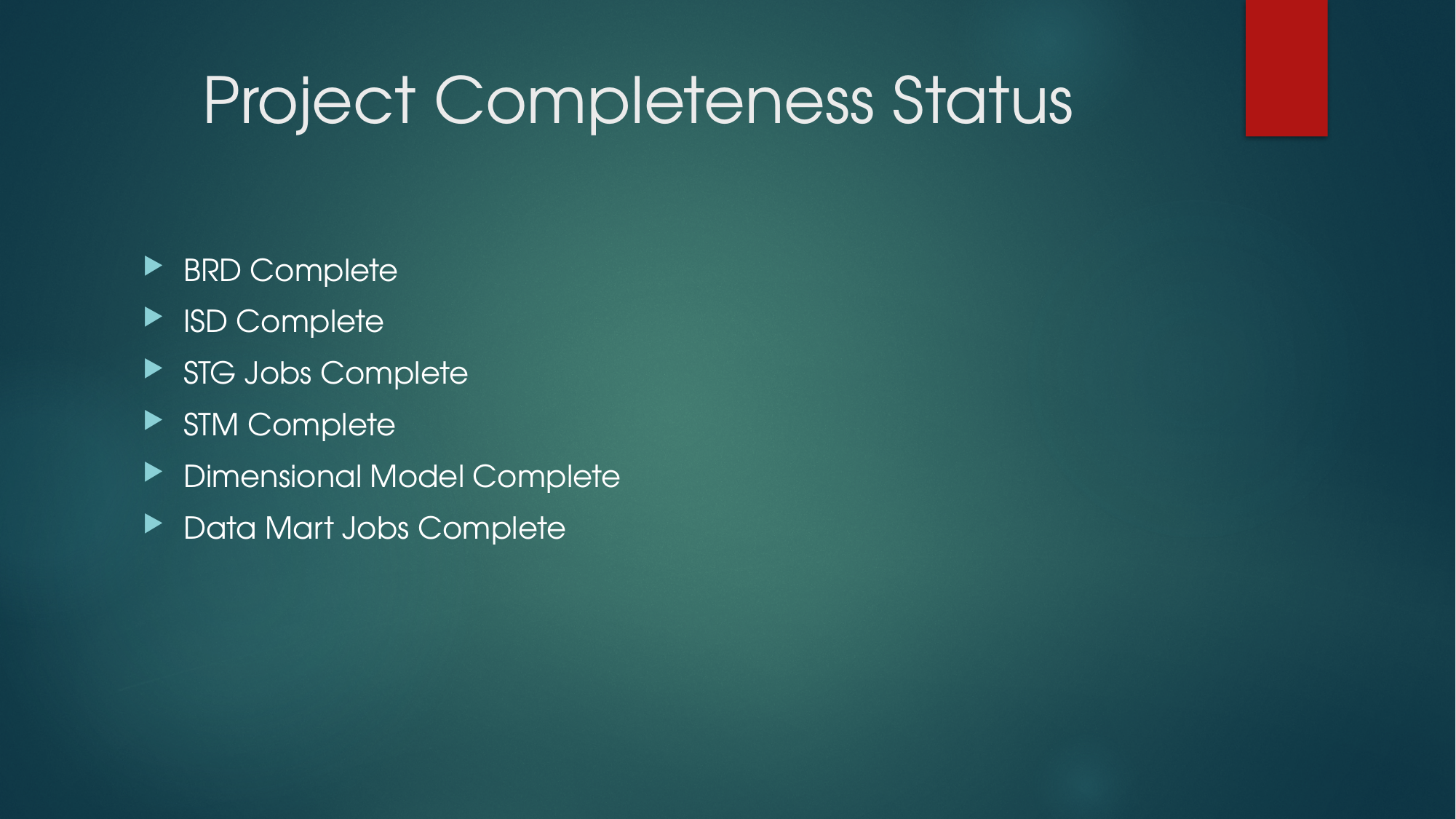

# Project Completeness Status
BRD Complete
ISD Complete
STG Jobs Complete
STM Complete
Dimensional Model Complete
Data Mart Jobs Complete